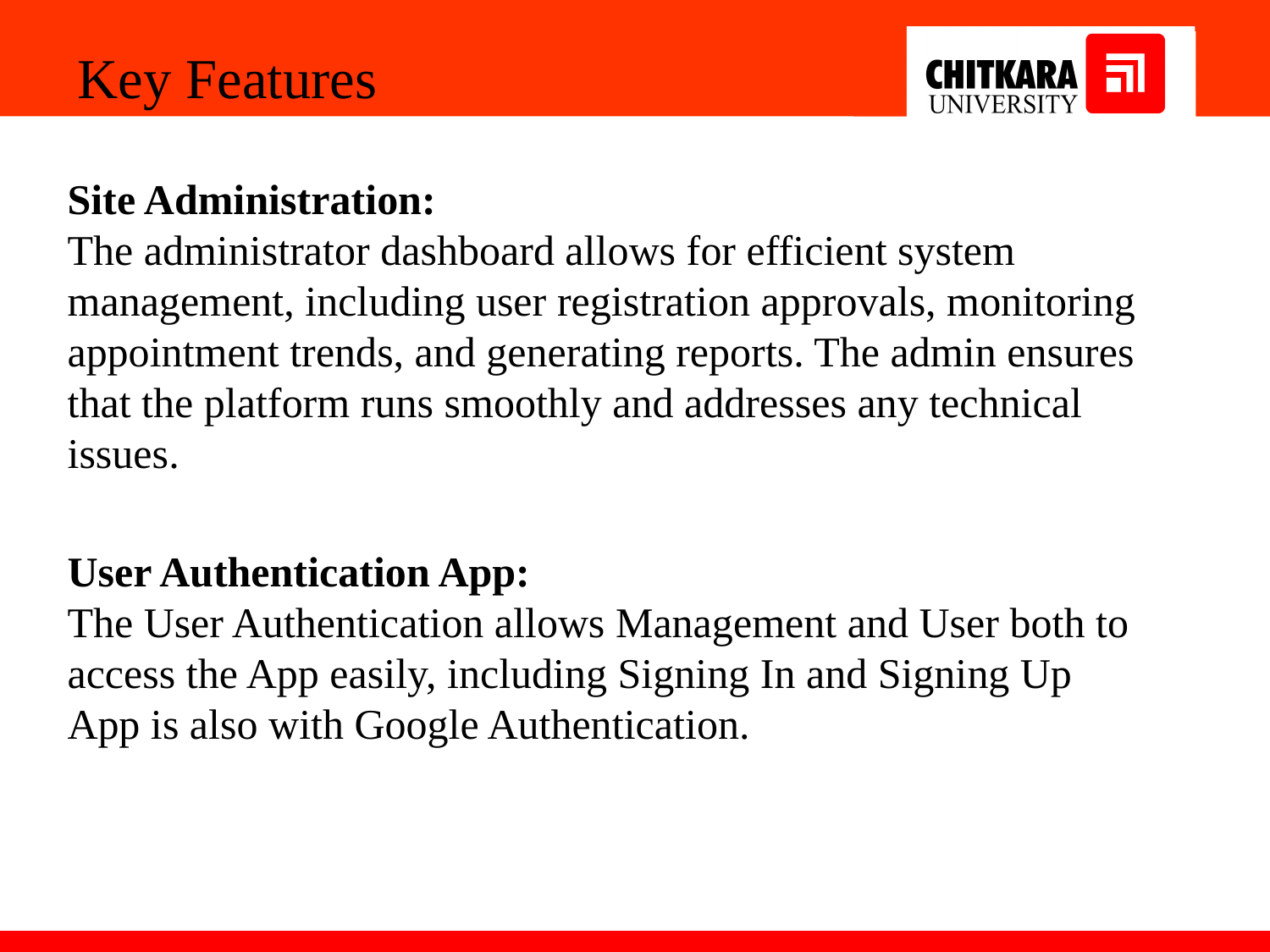

Key Features
Site Administration:
The administrator dashboard allows for efficient system management, including user registration approvals, monitoring appointment trends, and generating reports. The admin ensures that the platform runs smoothly and addresses any technical issues.

User Authentication App:
The User Authentication allows Management and User both to access the App easily, including Signing In and Signing Up
App is also with Google Authentication.